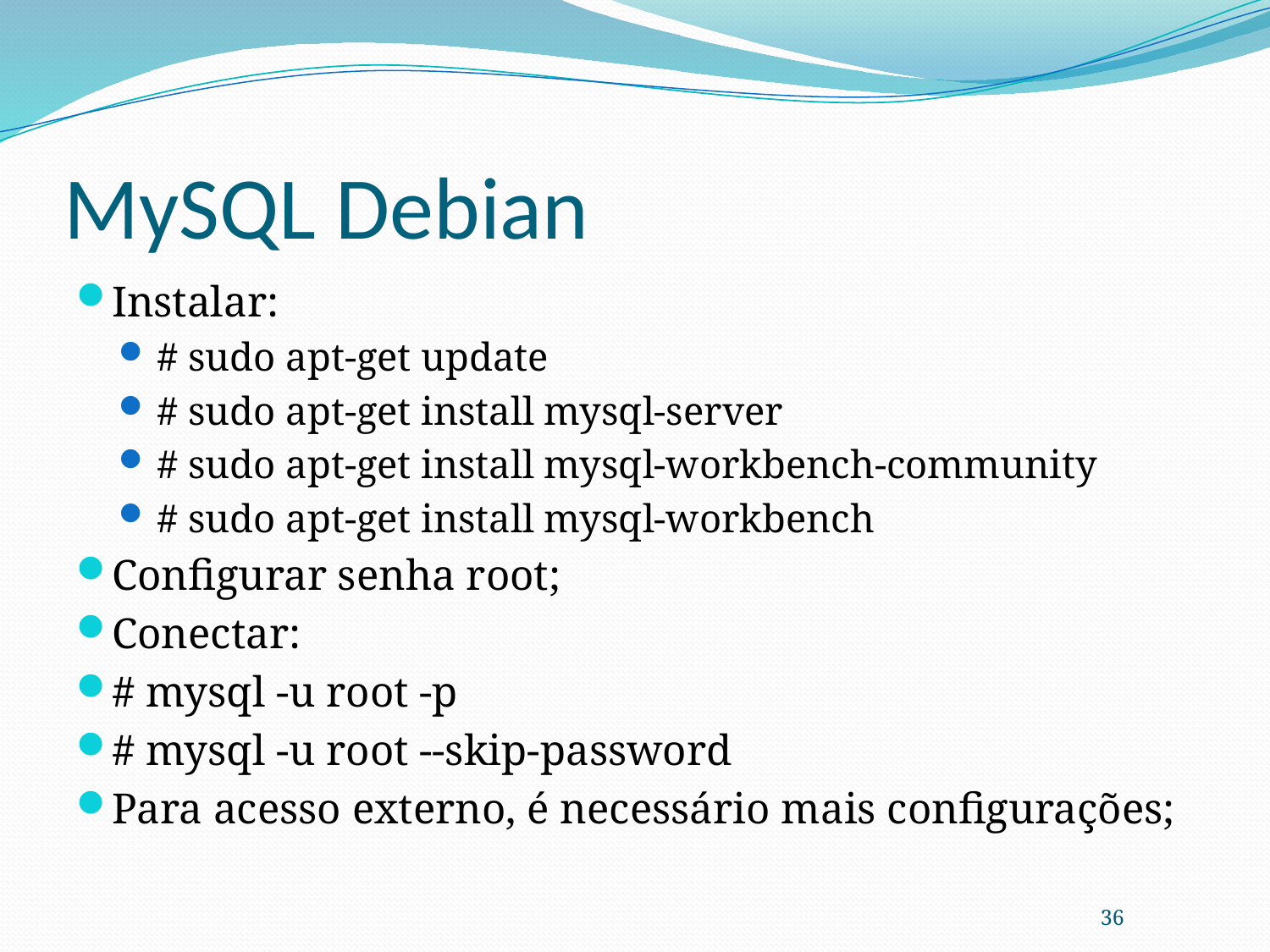

# MySQL Debian
Instalar:
# sudo apt-get update
# sudo apt-get install mysql-server
# sudo apt-get install mysql-workbench-community
# sudo apt-get install mysql-workbench
Configurar senha root;
Conectar:
# mysql -u root -p
# mysql -u root --skip-password
Para acesso externo, é necessário mais configurações;
36